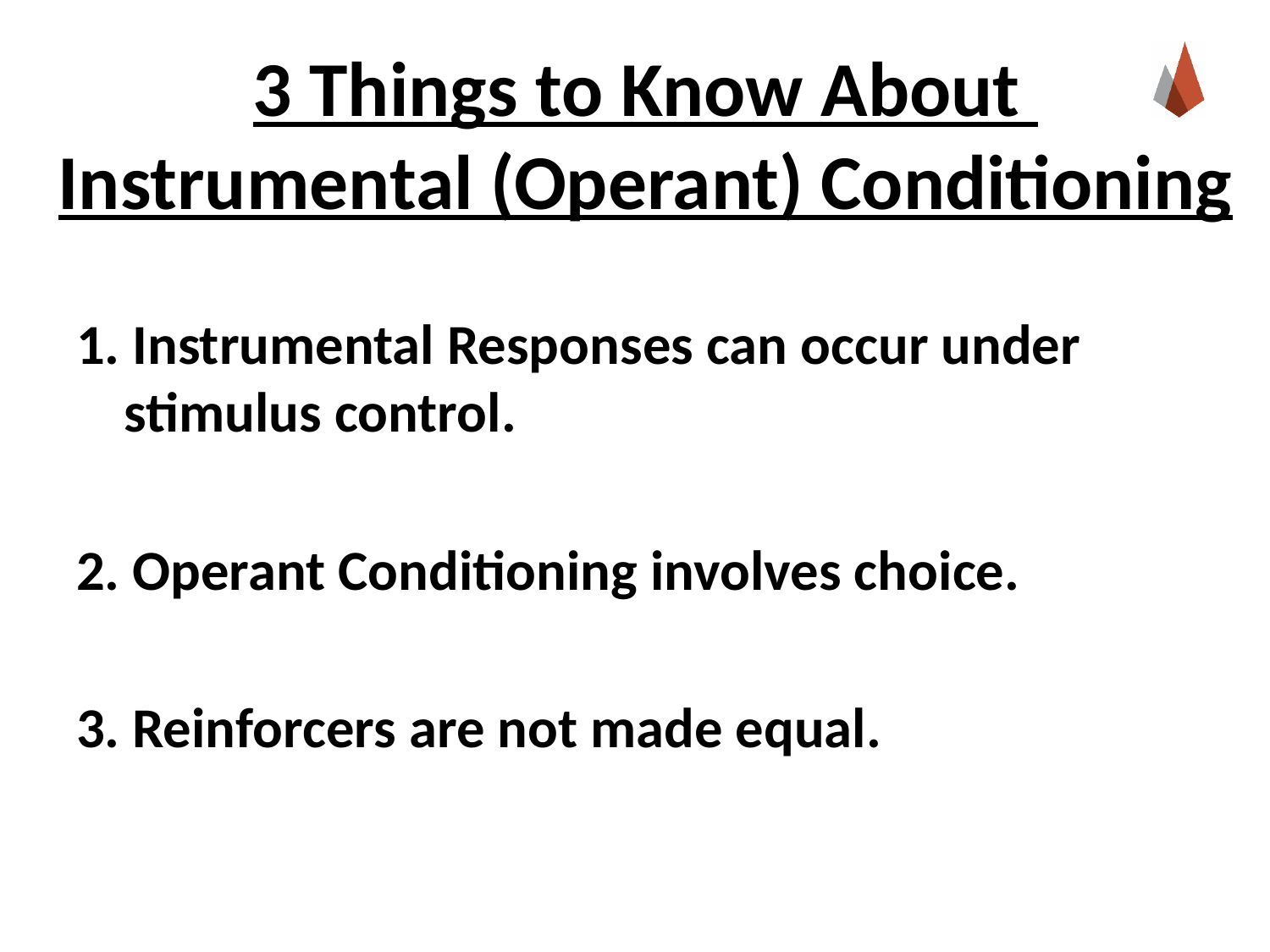

# 3 Things to Know About Instrumental (Operant) Conditioning

1. Instrumental Responses can occur under stimulus control.

2. Operant Conditioning involves choice.

3. Reinforcers are not made equal.